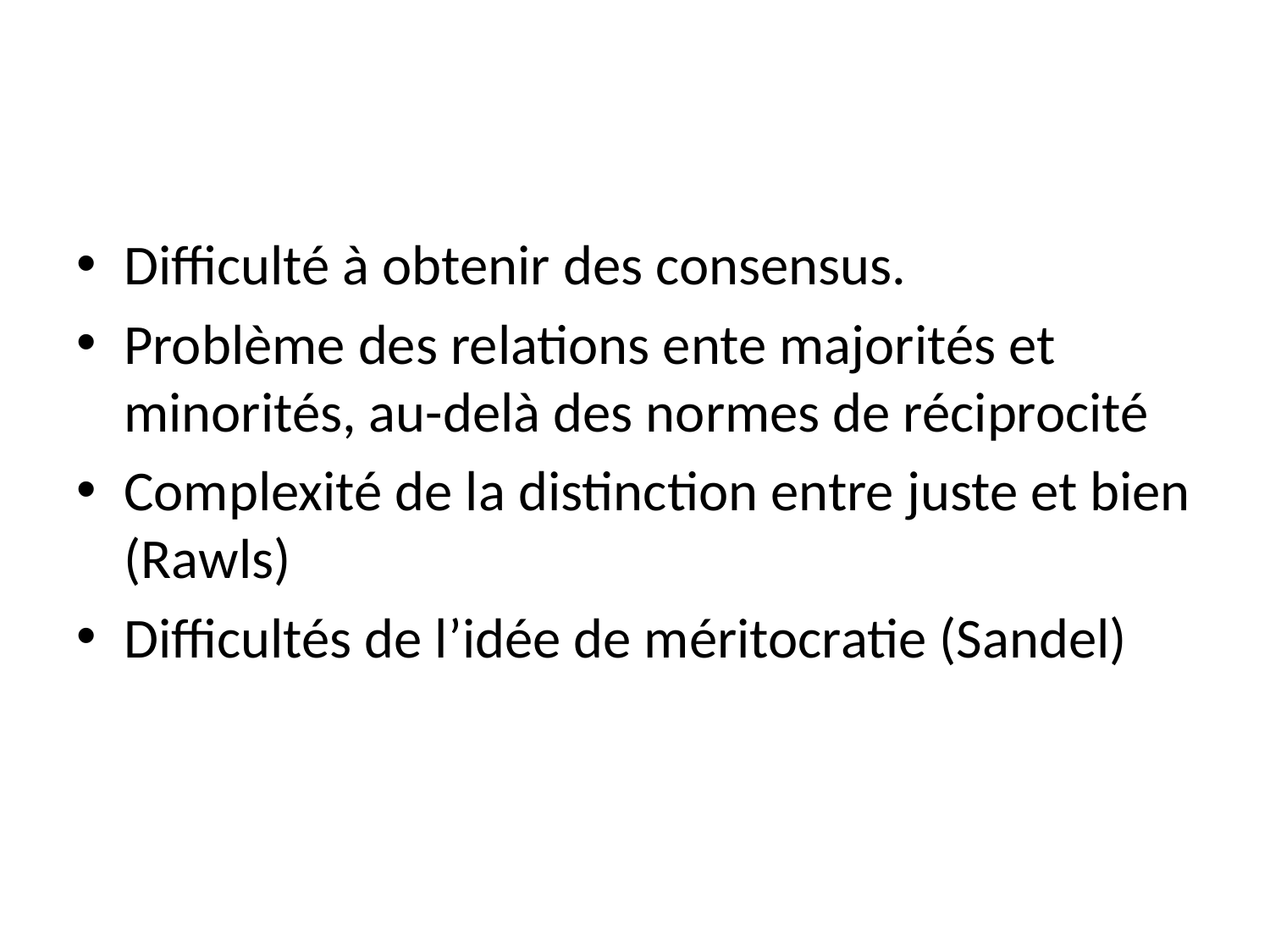

#
Difficulté à obtenir des consensus.
Problème des relations ente majorités et minorités, au-delà des normes de réciprocité
Complexité de la distinction entre juste et bien (Rawls)
Difficultés de l’idée de méritocratie (Sandel)